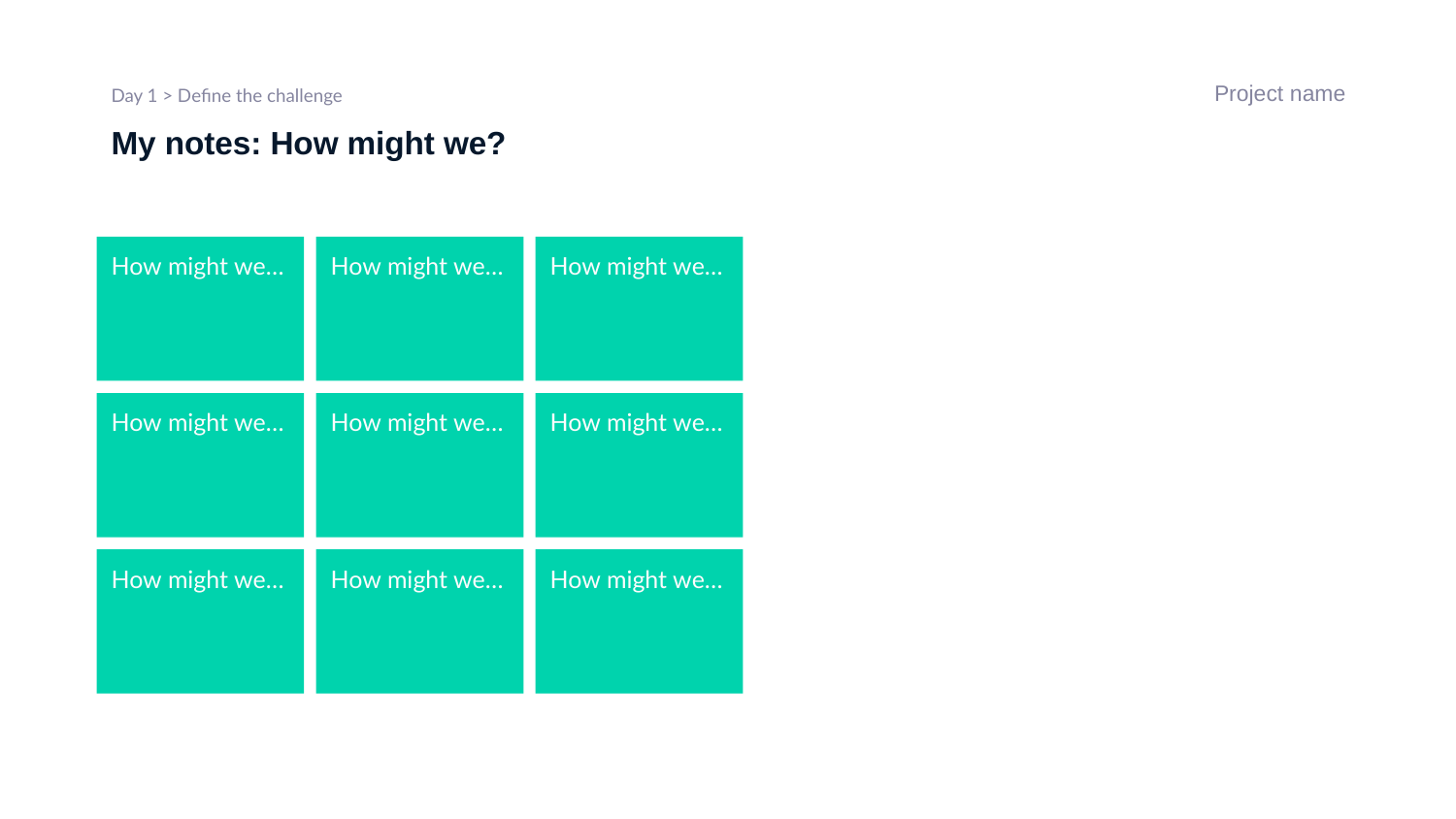

Project name
Day 1 > Define the challenge
# My notes: How might we?
How might we…
How might we…
How might we…
How might we…
How might we…
How might we…
How might we…
How might we…
How might we…